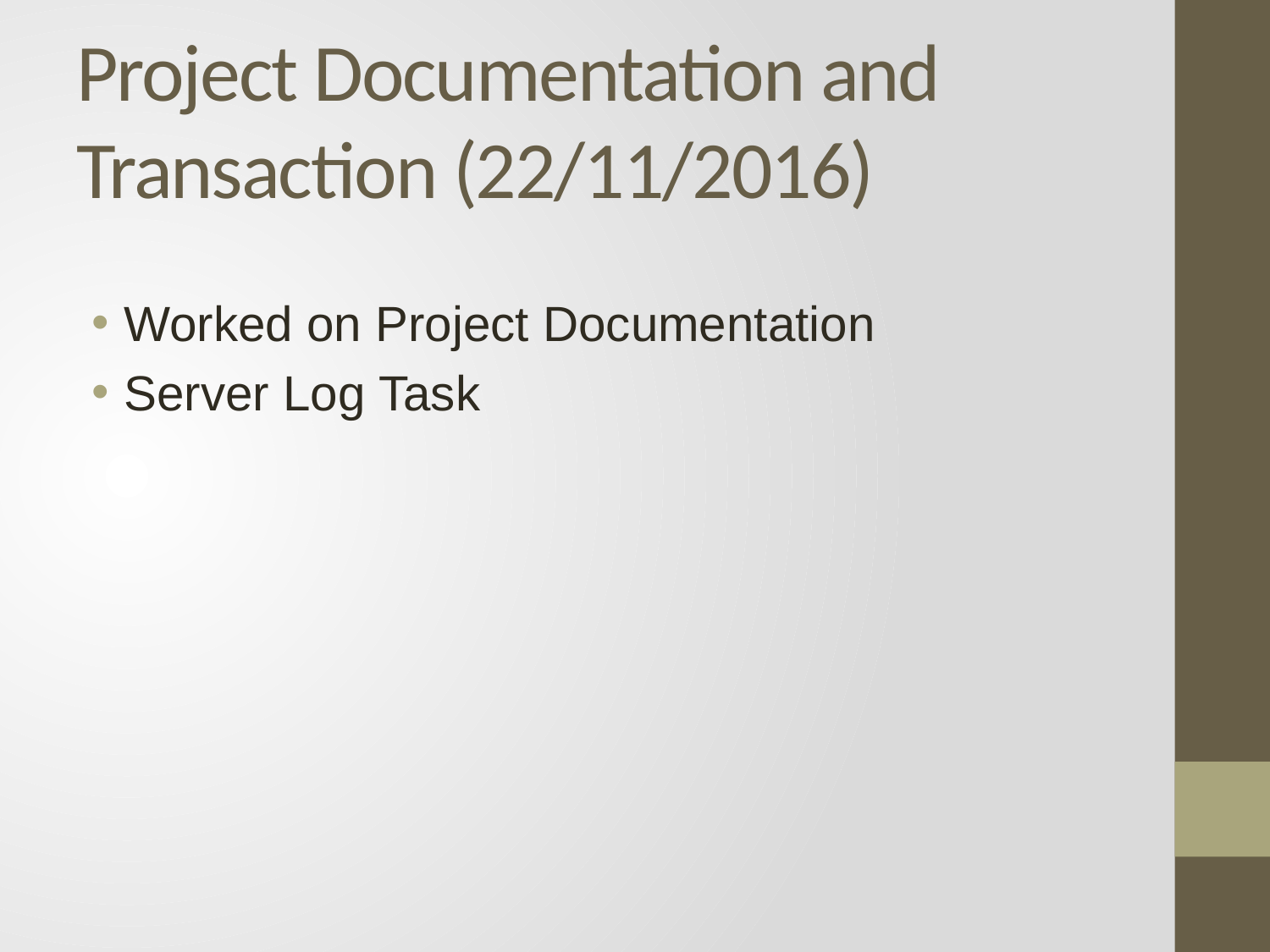

# Project Documentation and Transaction (22/11/2016)
Worked on Project Documentation
Server Log Task